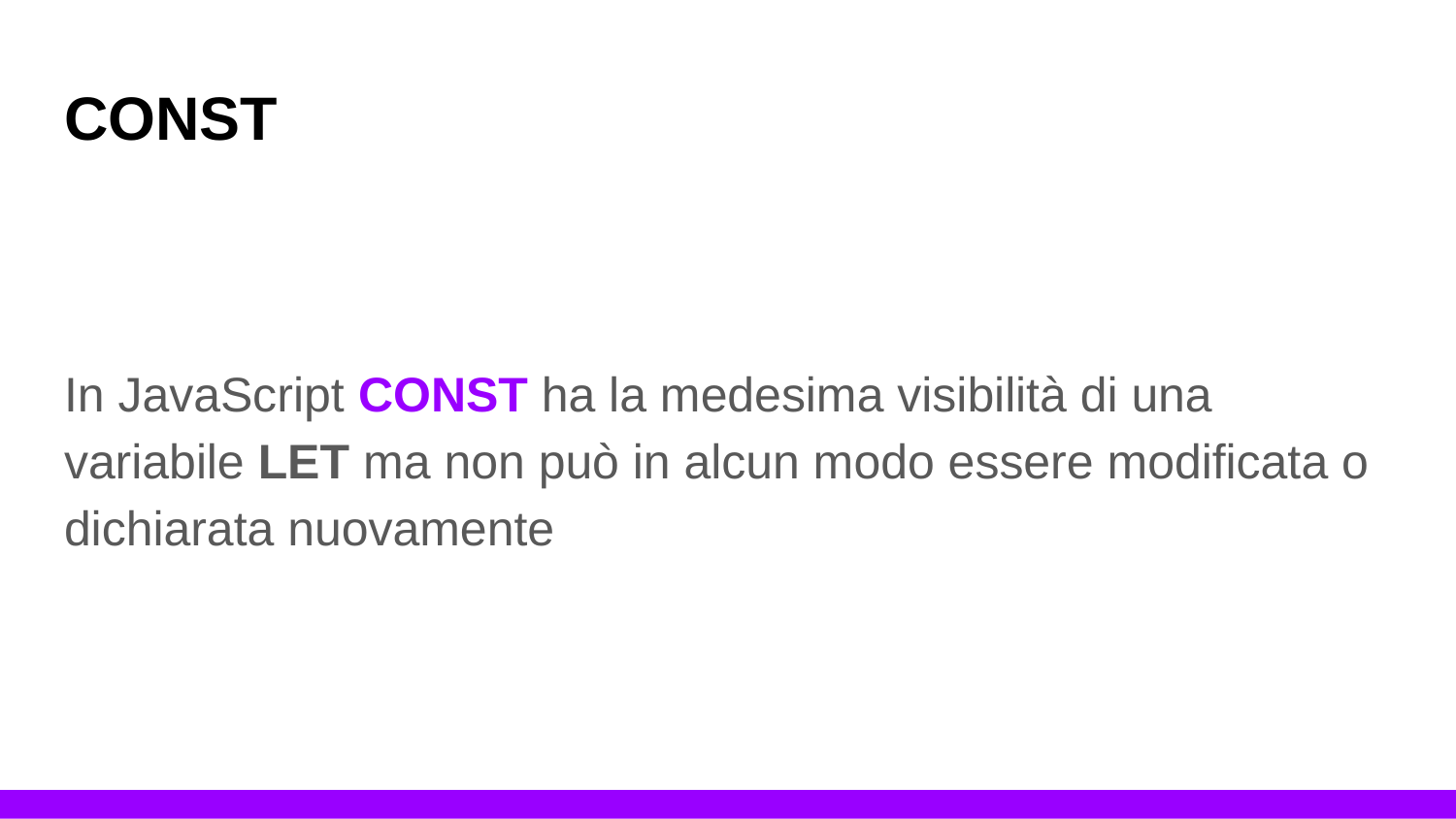

# CONST
In JavaScript CONST ha la medesima visibilità di una variabile LET ma non può in alcun modo essere modificata o dichiarata nuovamente